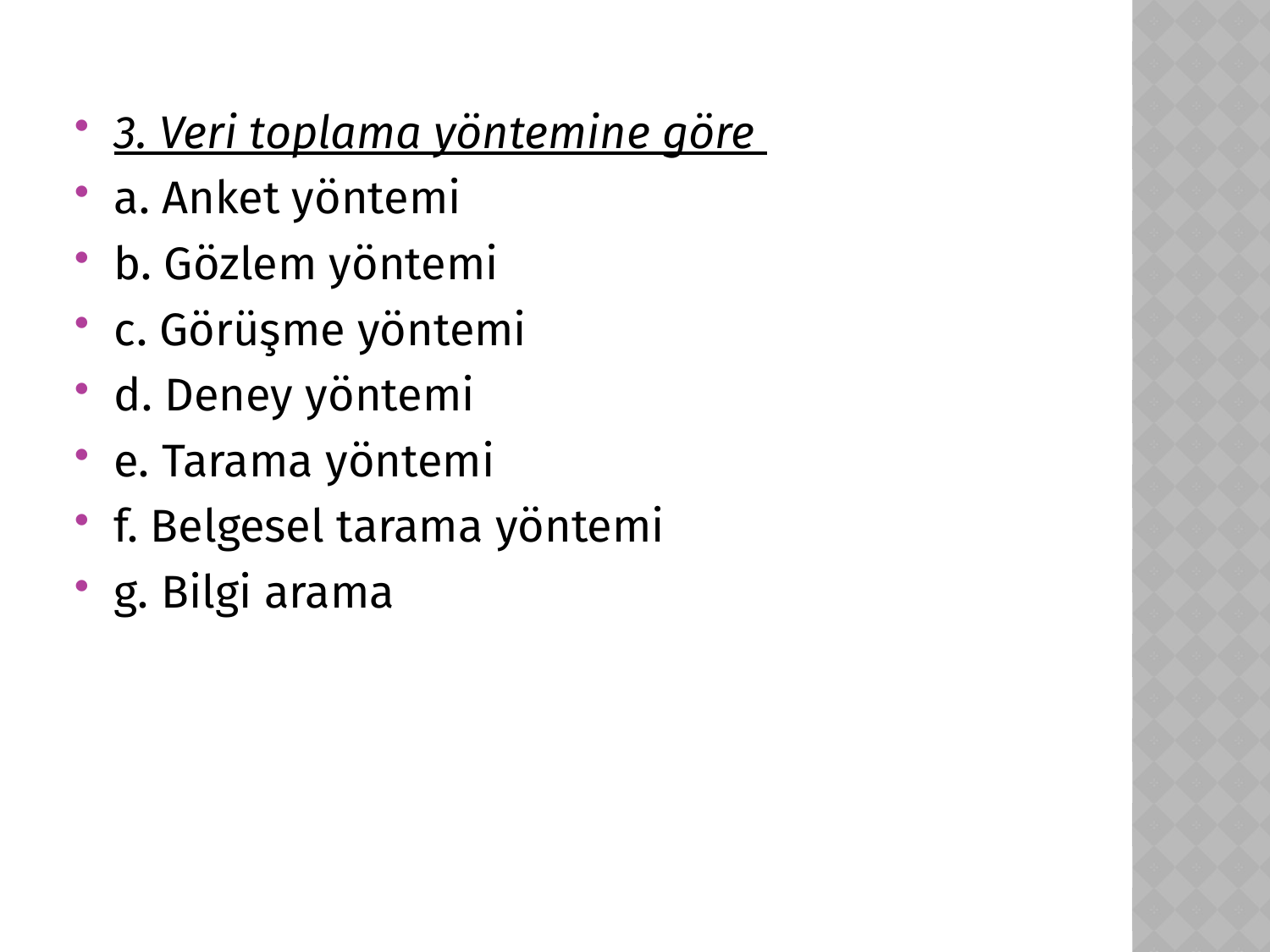

3. Veri toplama yöntemine göre
a. Anket yöntemi
b. Gözlem yöntemi
c. Görüşme yöntemi
d. Deney yöntemi
e. Tarama yöntemi
f. Belgesel tarama yöntemi
g. Bilgi arama